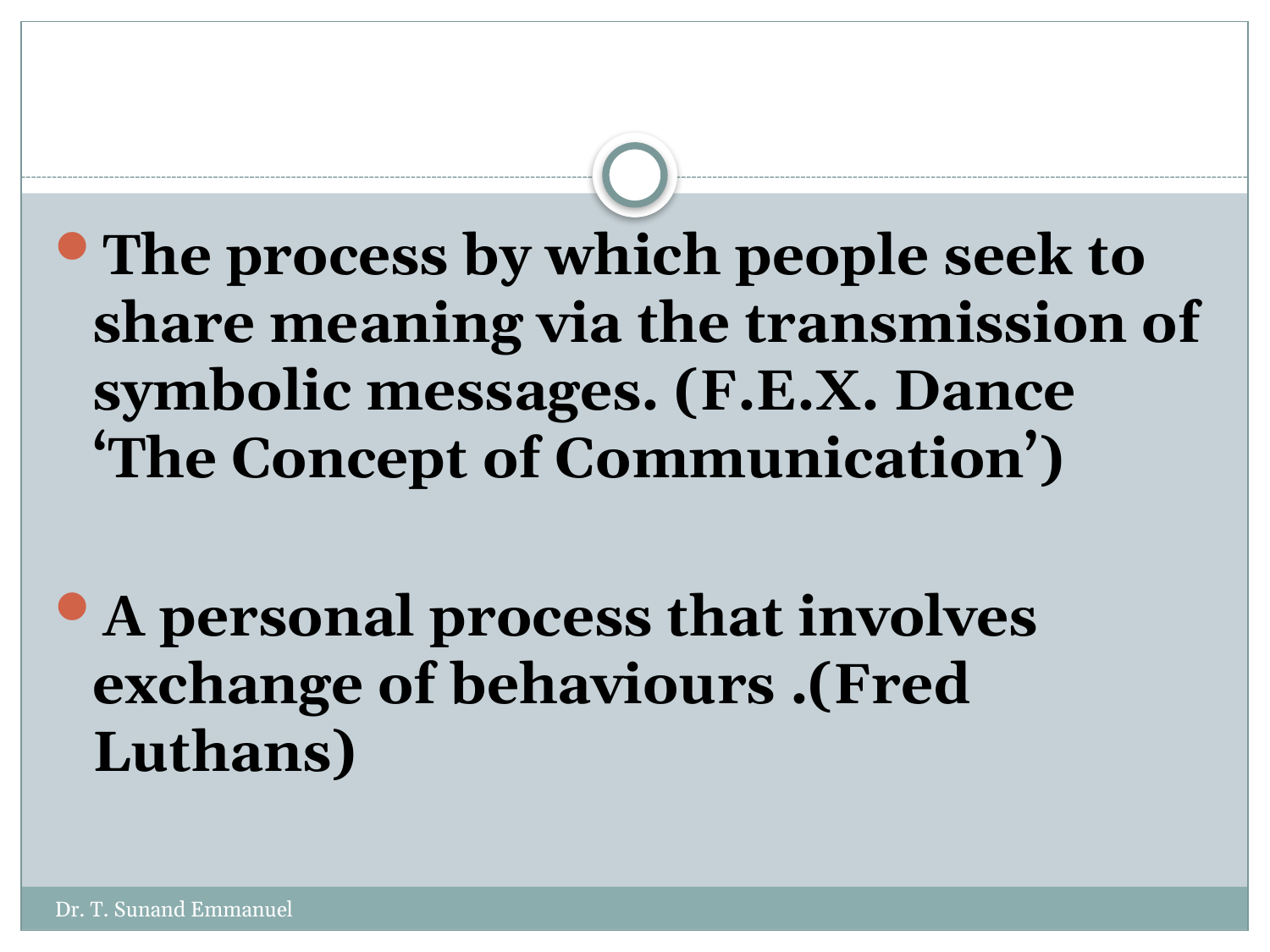

#
The process by which people seek to share meaning via the transmission of symbolic messages. (F.E.X. Dance ‘The Concept of Communication’)

A personal process that involves exchange of behaviours .(Fred Luthans)

Dr. T. Sunand Emmanuel